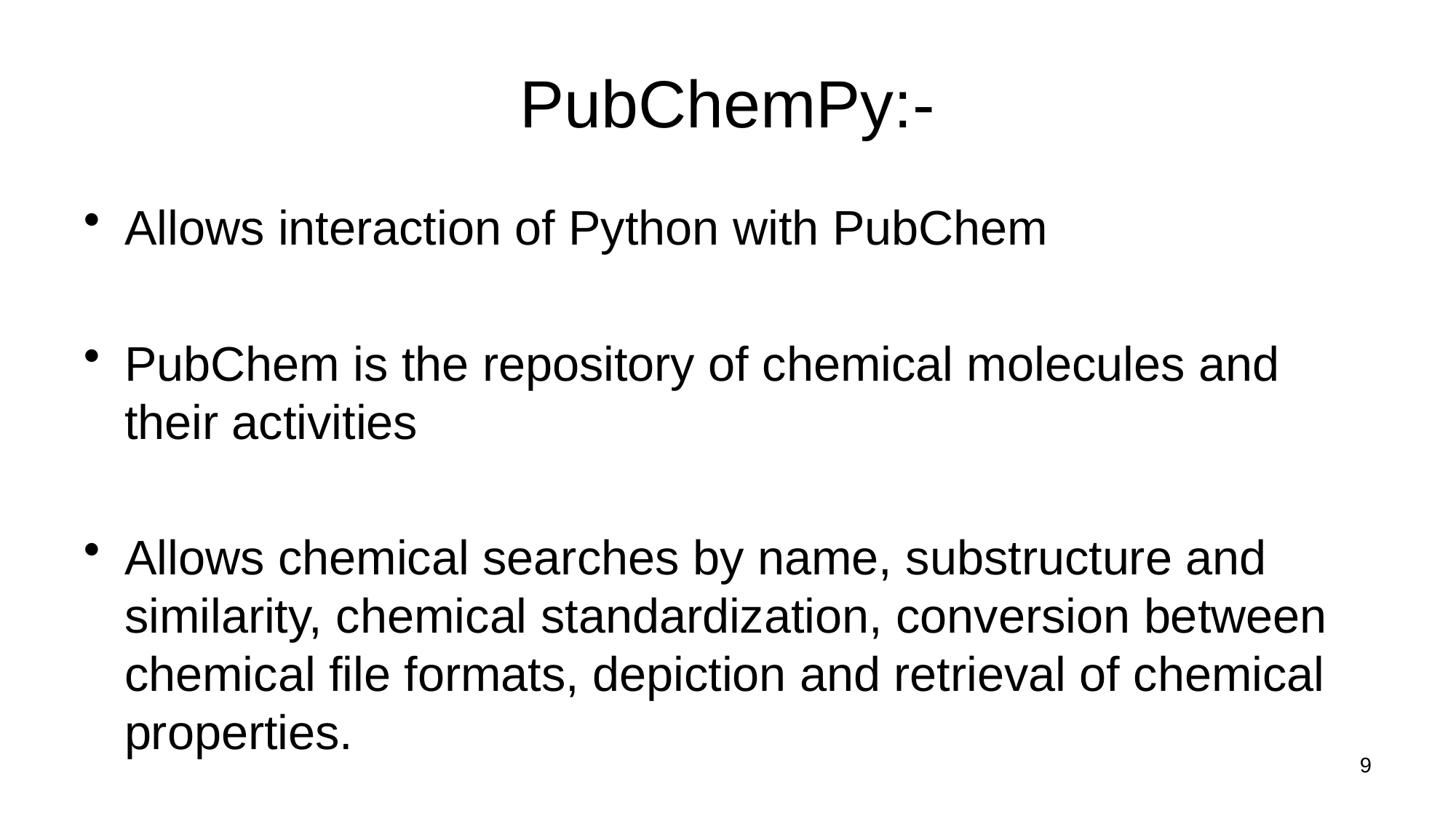

# PubChemPy:-
Allows interaction of Python with PubChem

PubChem is the repository of chemical molecules and their activities

Allows chemical searches by name, substructure and similarity, chemical standardization, conversion between chemical file formats, depiction and retrieval of chemical properties.

9